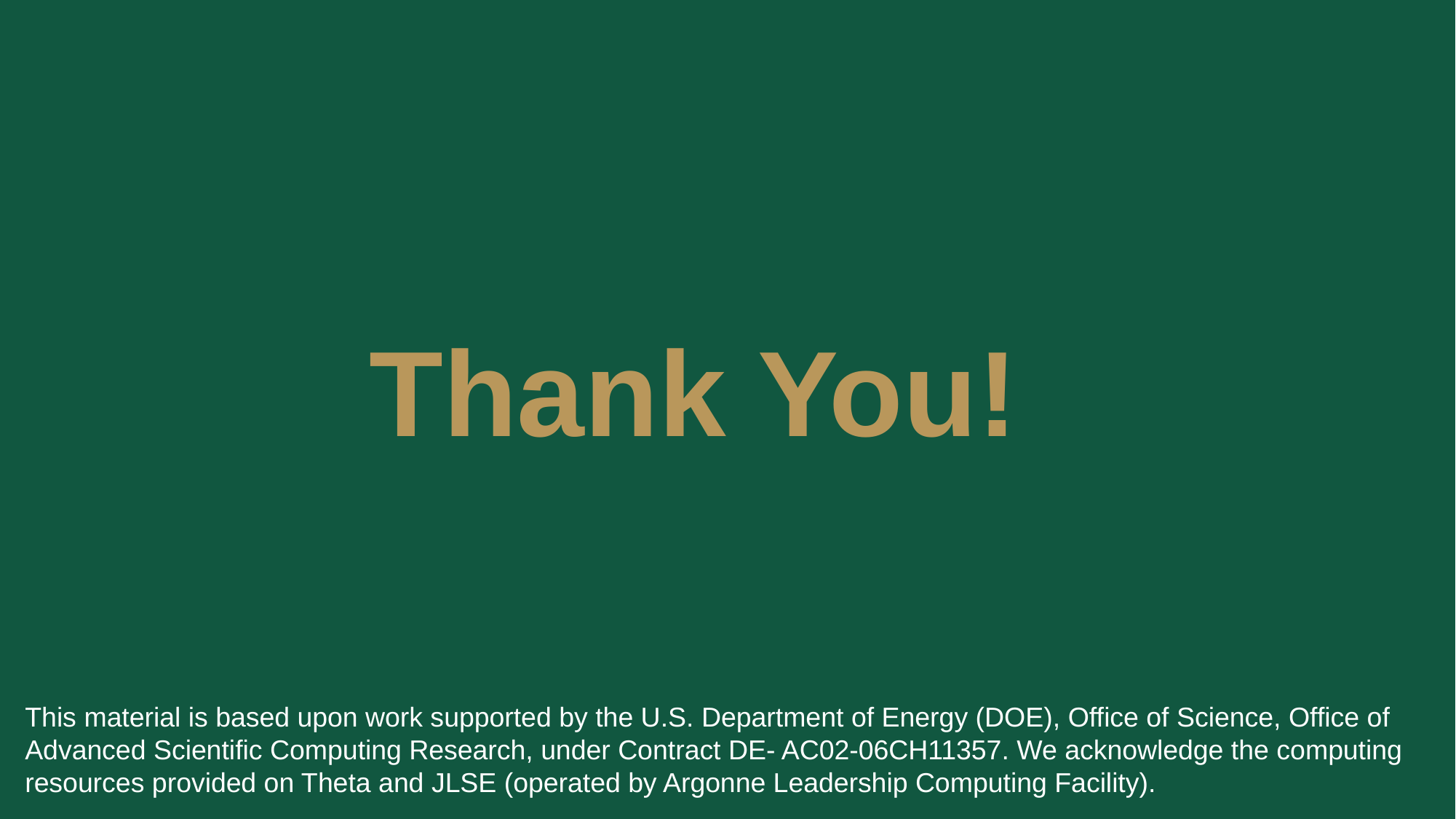

# Thank You!
This material is based upon work supported by the U.S. Department of Energy (DOE), Office of Science, Office of Advanced Scientific Computing Research, under Contract DE- AC02-06CH11357. We acknowledge the computing resources provided on Theta and JLSE (operated by Argonne Leadership Computing Facility).